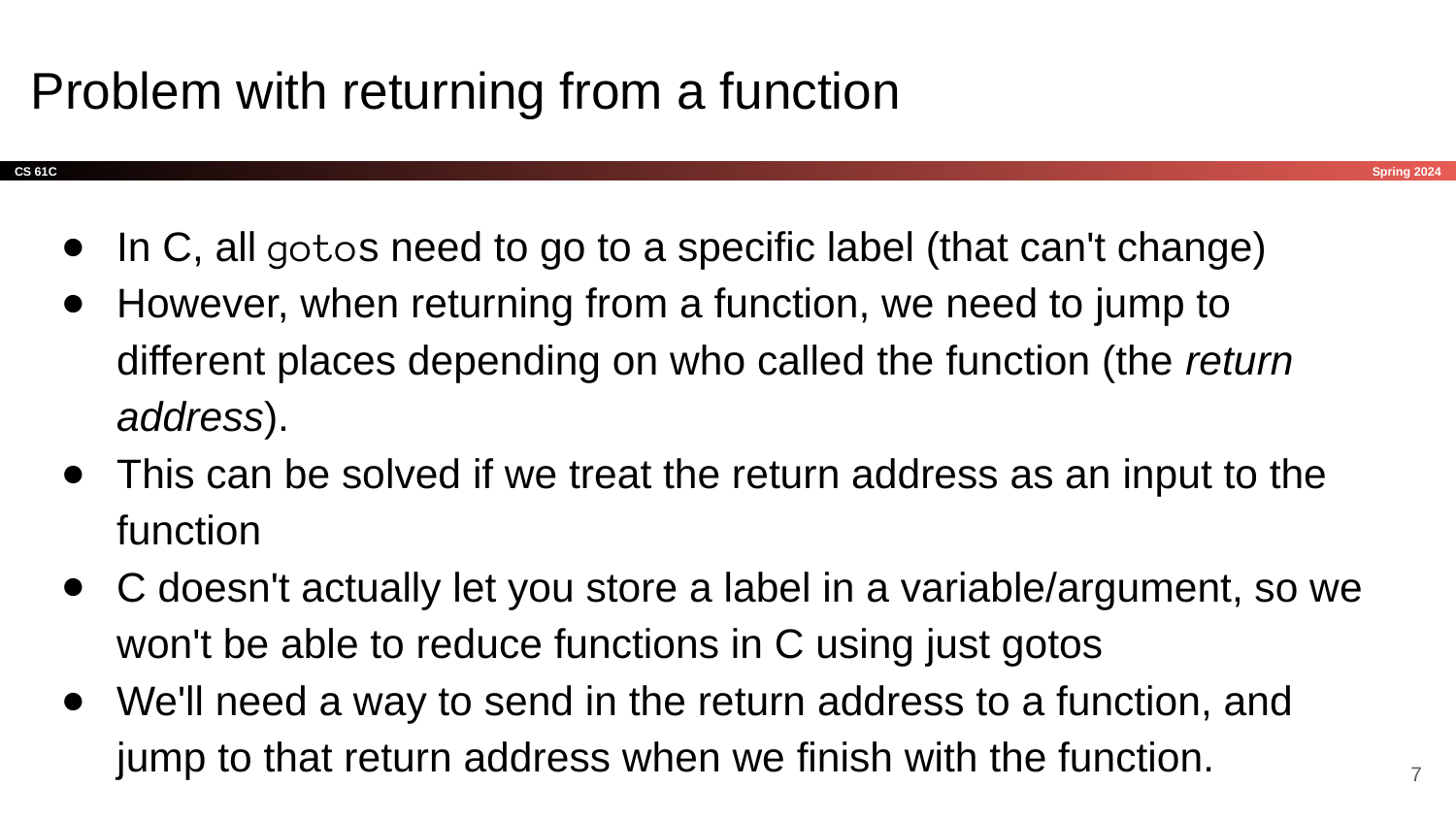

# Problem with returning from a function
In C, all gotos need to go to a specific label (that can't change)
However, when returning from a function, we need to jump to different places depending on who called the function (the return address).
This can be solved if we treat the return address as an input to the function
C doesn't actually let you store a label in a variable/argument, so we won't be able to reduce functions in C using just gotos
We'll need a way to send in the return address to a function, and jump to that return address when we finish with the function.
7